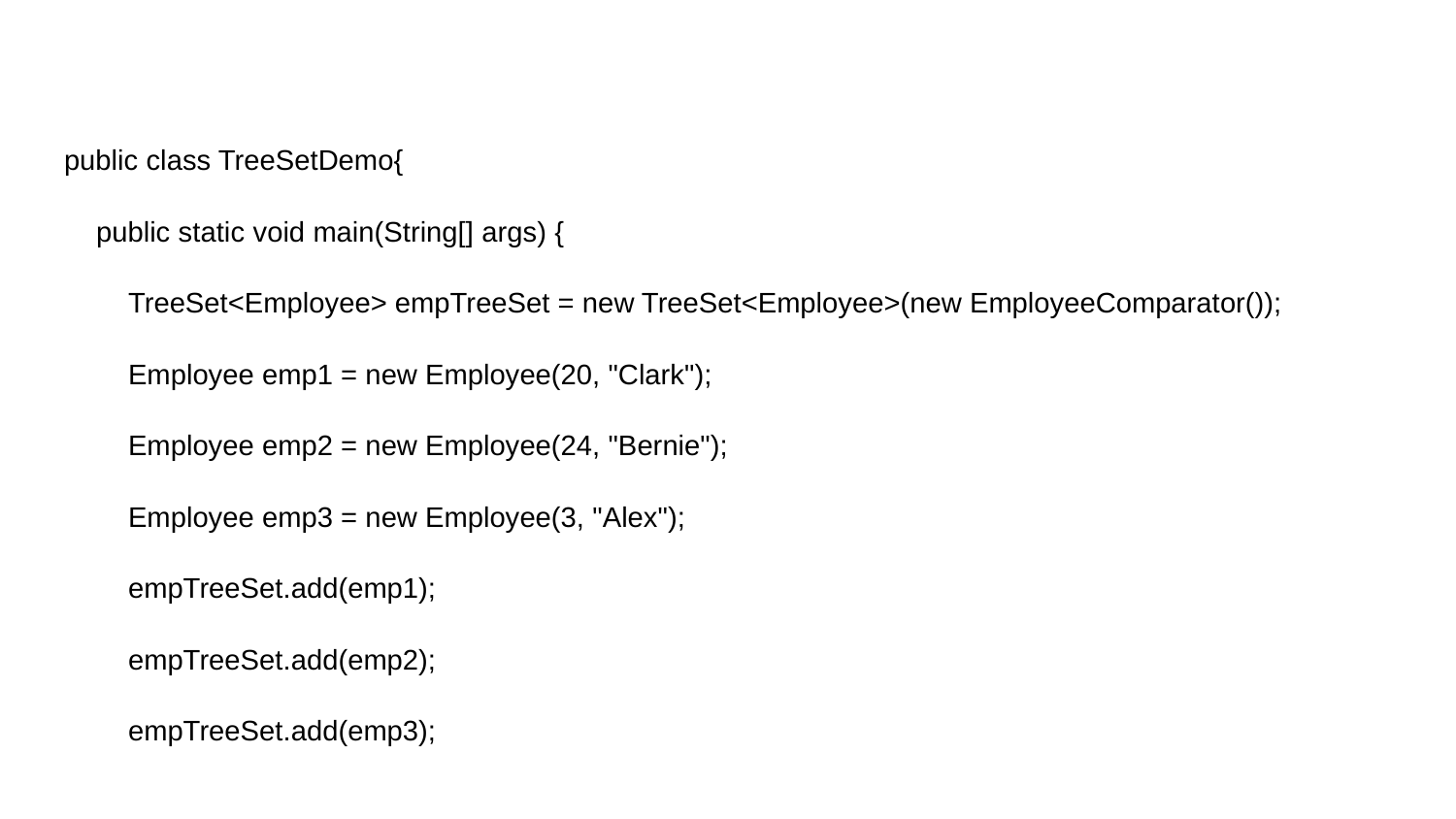

#
public class TreeSetDemo{
    public static void main(String[] args) {
        TreeSet<Employee> empTreeSet = new TreeSet<Employee>(new EmployeeComparator());
        Employee emp1 = new Employee(20, "Clark");
        Employee emp2 = new Employee(24, "Bernie");
        Employee emp3 = new Employee(3, "Alex");
        empTreeSet.add(emp1);
        empTreeSet.add(emp2);
        empTreeSet.add(emp3);